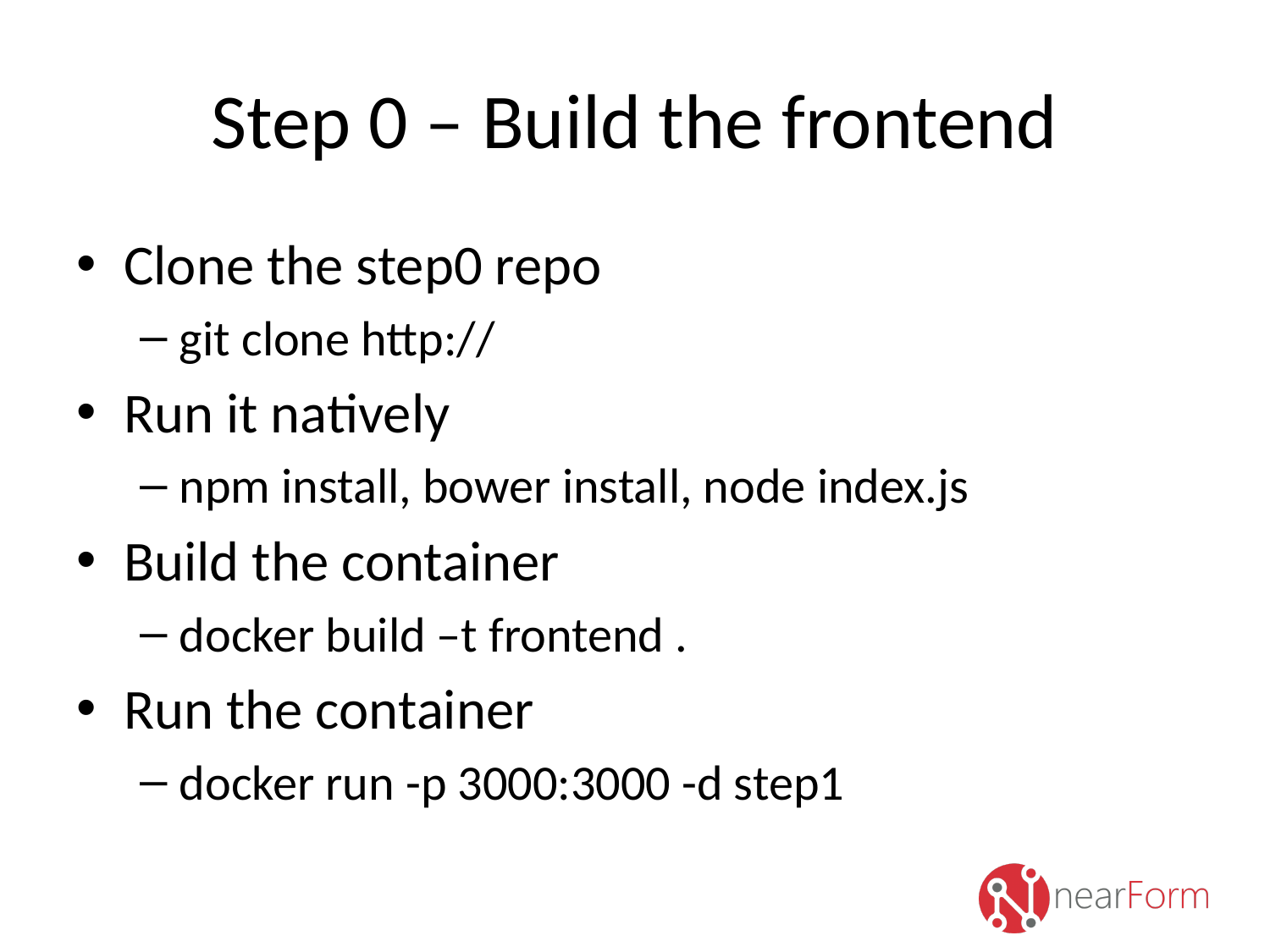

# Step 0 – Build the frontend
Clone the step0 repo
git clone http://
Run it natively
npm install, bower install, node index.js
Build the container
docker build –t frontend .
Run the container
docker run -p 3000:3000 -d step1